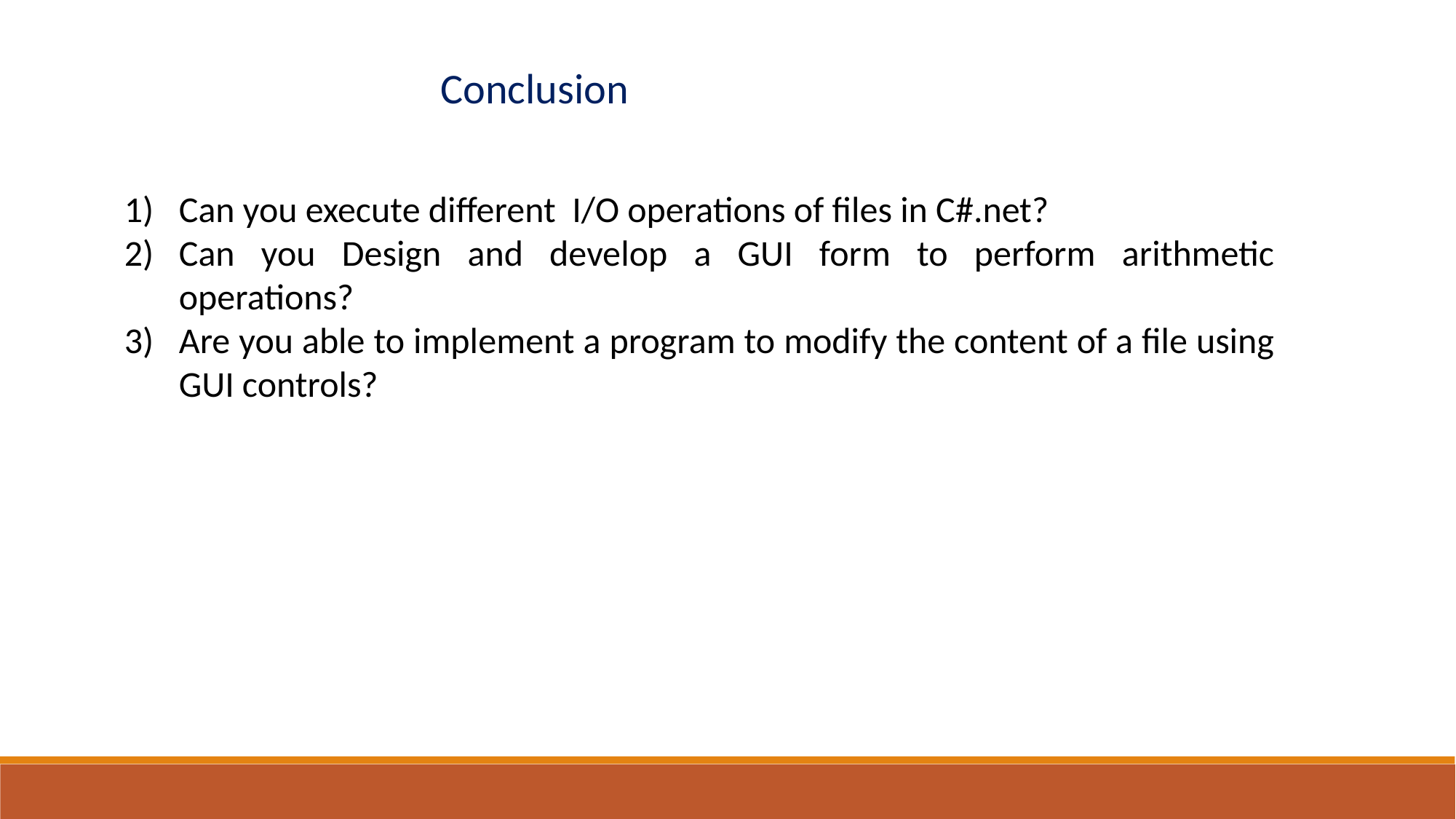

Conclusion
Can you execute different  I/O operations of files in C#.net?
Can you Design and develop a GUI form to perform arithmetic operations?
Are you able to implement a program to modify the content of a file using GUI controls?